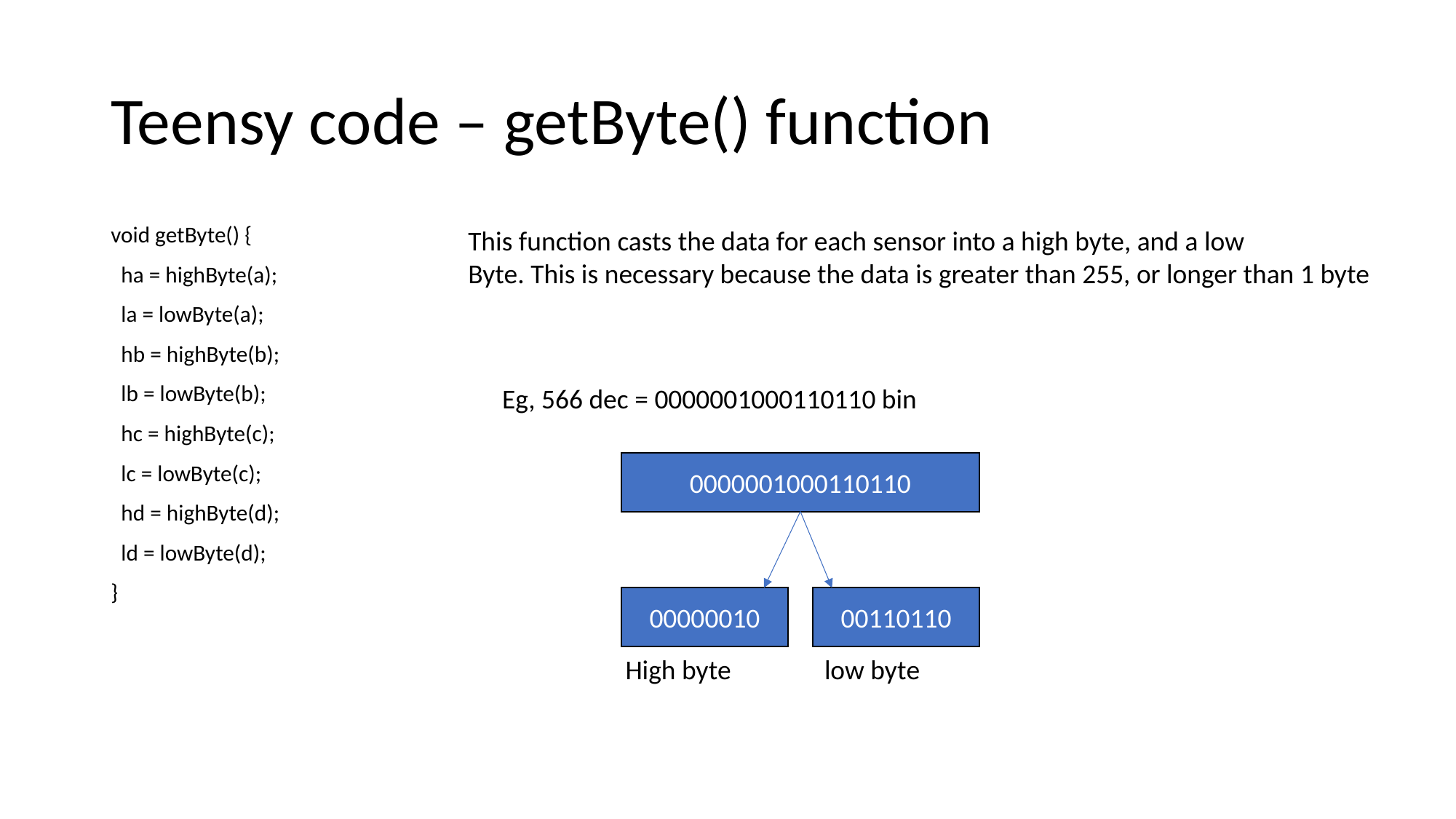

# Teensy code – getByte() function
void getByte() {
  ha = highByte(a);
  la = lowByte(a);
  hb = highByte(b);
  lb = lowByte(b);
  hc = highByte(c);
  lc = lowByte(c);
  hd = highByte(d);
  ld = lowByte(d);
}
This function casts the data for each sensor into a high byte, and a low
Byte. This is necessary because the data is greater than 255, or longer than 1 byte
Eg, 566 dec = 0000001000110110 bin

0000001000110110
00000010
00110110
High byte
low byte